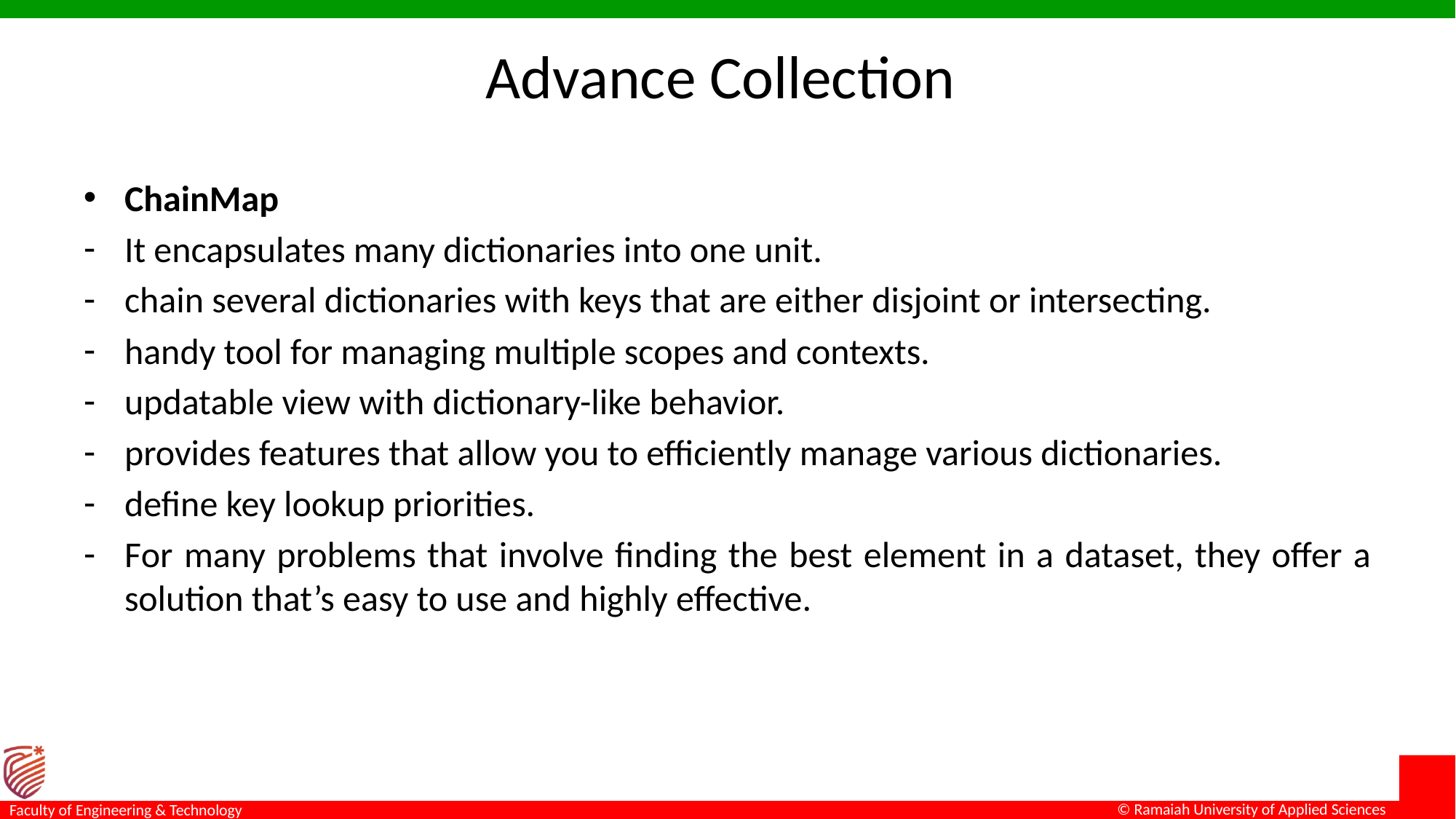

# Advance Collection
ChainMap
It encapsulates many dictionaries into one unit.
chain several dictionaries with keys that are either disjoint or intersecting.
handy tool for managing multiple scopes and contexts.
updatable view with dictionary-like behavior.
provides features that allow you to efficiently manage various dictionaries.
define key lookup priorities.
For many problems that involve finding the best element in a dataset, they offer a solution that’s easy to use and highly effective.